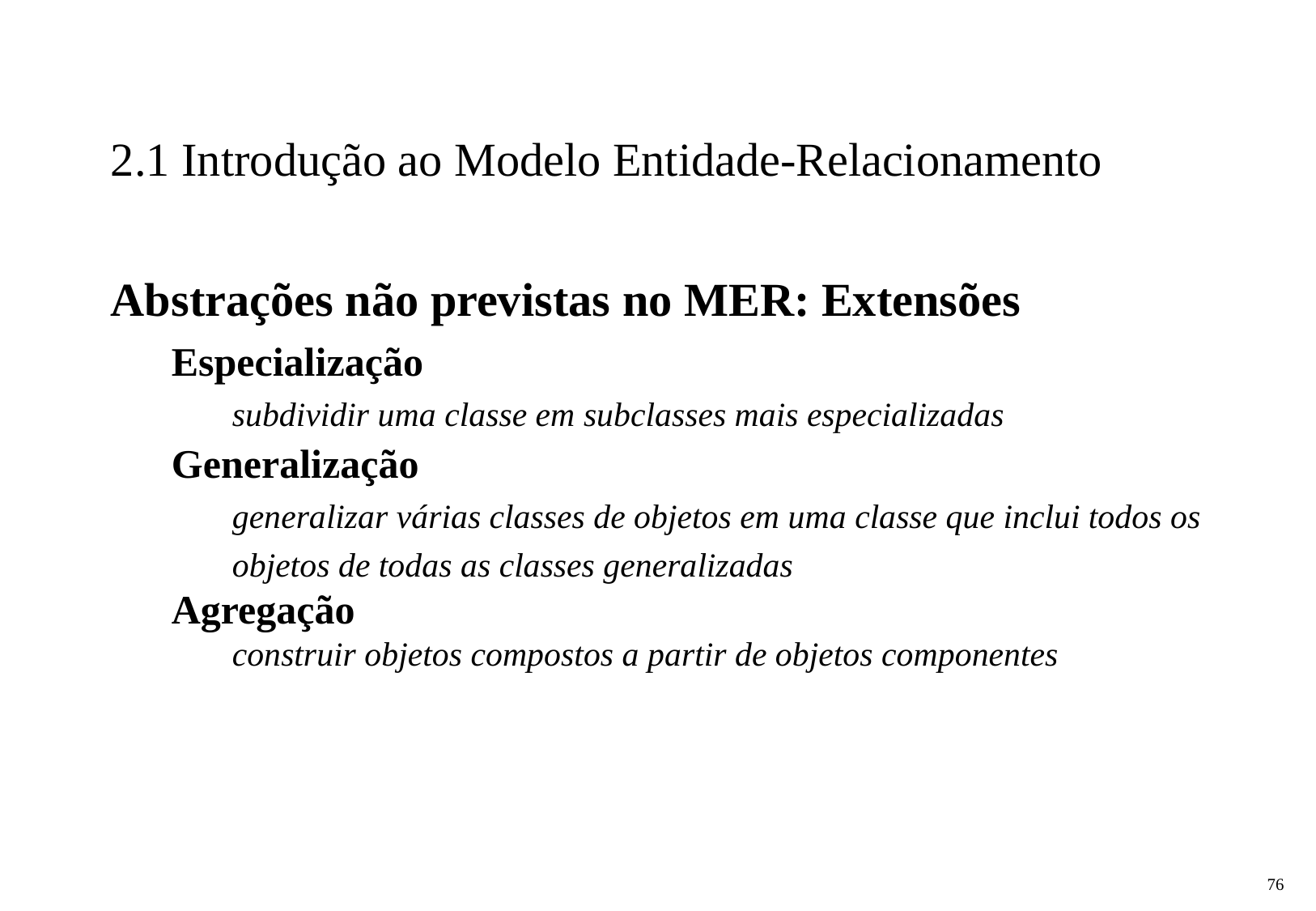

2.1 Introdução ao Modelo Entidade-Relacionamento
Abstrações não previstas no MER: Extensões
Especialização
subdividir uma classe em subclasses mais especializadas
Generalização
generalizar várias classes de objetos em uma classe que inclui todos os objetos de todas as classes generalizadas
Agregação
construir objetos compostos a partir de objetos componentes
76